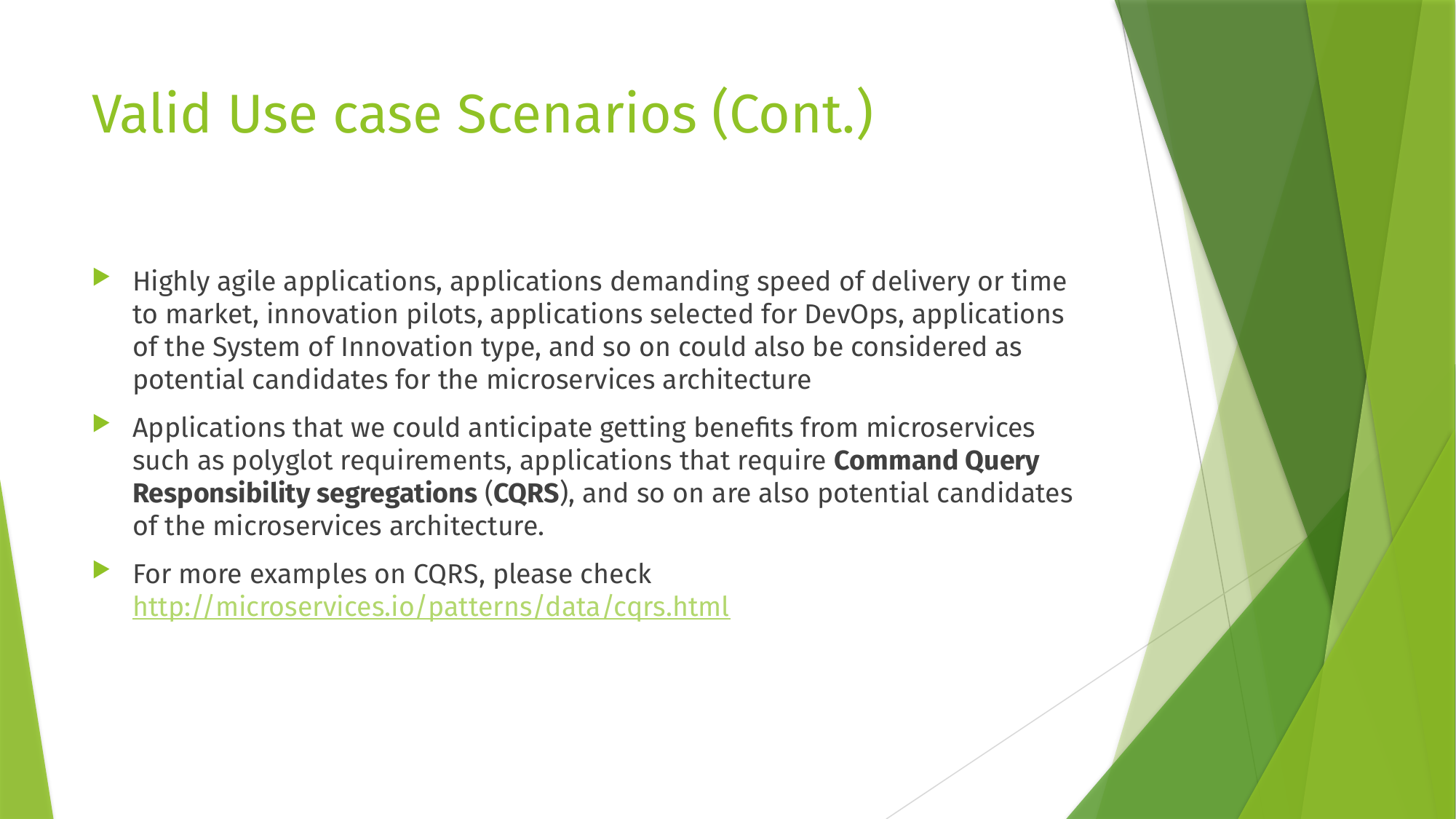

# Valid Use case Scenarios (Cont.)
Highly agile applications, applications demanding speed of delivery or time to market, innovation pilots, applications selected for DevOps, applications of the System of Innovation type, and so on could also be considered as potential candidates for the microservices architecture
Applications that we could anticipate getting benefits from microservices such as polyglot requirements, applications that require Command Query Responsibility segregations (CQRS), and so on are also potential candidates of the microservices architecture.
For more examples on CQRS, please check http://microservices.io/patterns/data/cqrs.html